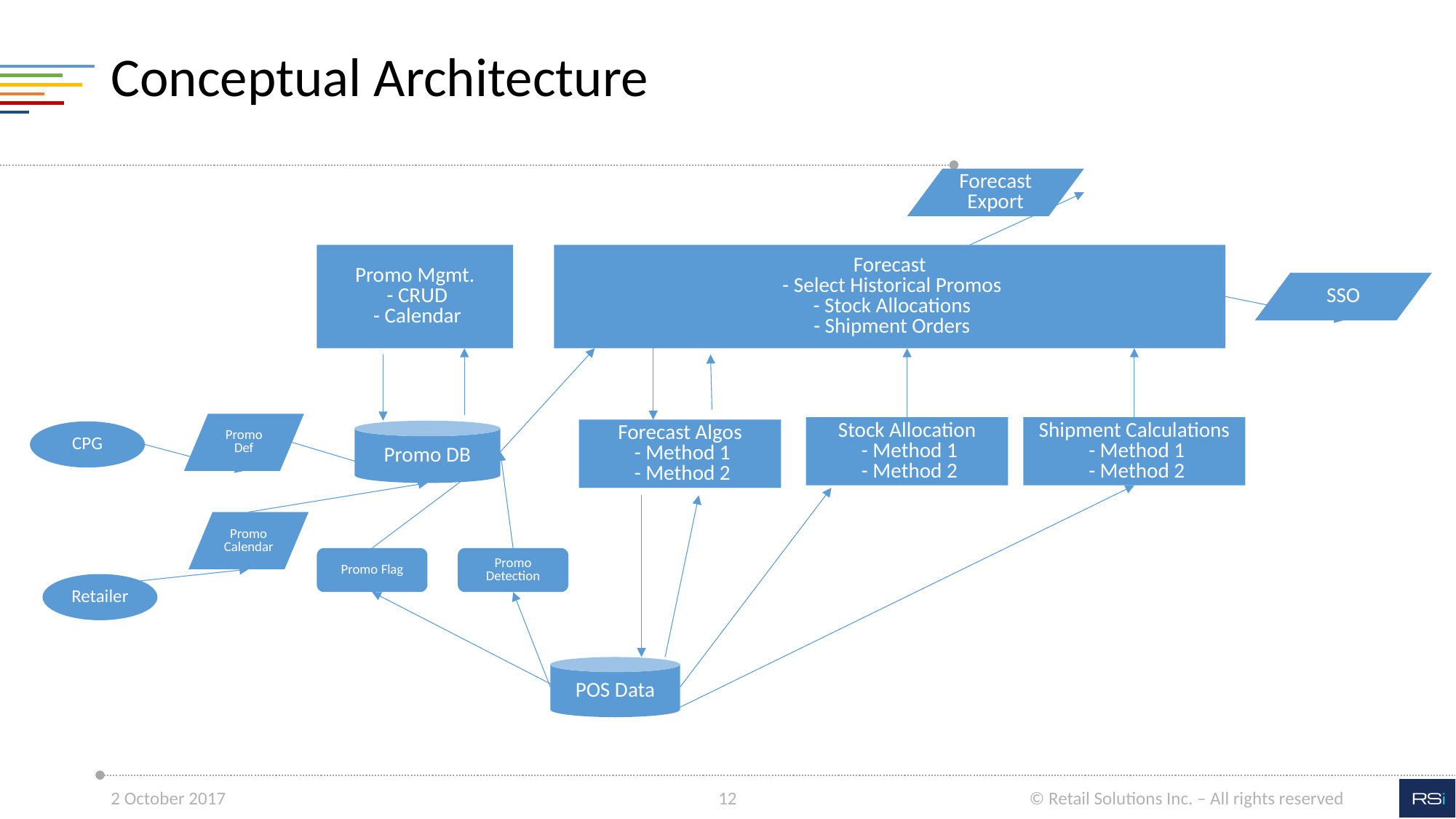

# Conceptual Architecture
Forecast
Export
Promo Mgmt.
 - CRUD
 - Calendar
Forecast
 - Select Historical Promos
 - Stock Allocations
 - Shipment Orders
SSO
Promo
Def
Shipment Calculations
 - Method 1
 - Method 2
Stock Allocation
 - Method 1
 - Method 2
Forecast Algos
 - Method 1
 - Method 2
Promo DB
CPG
Promo
Calendar
Promo Flag
Promo Detection
Retailer
POS Data
2 October 2017
12
© Retail Solutions Inc. – All rights reserved